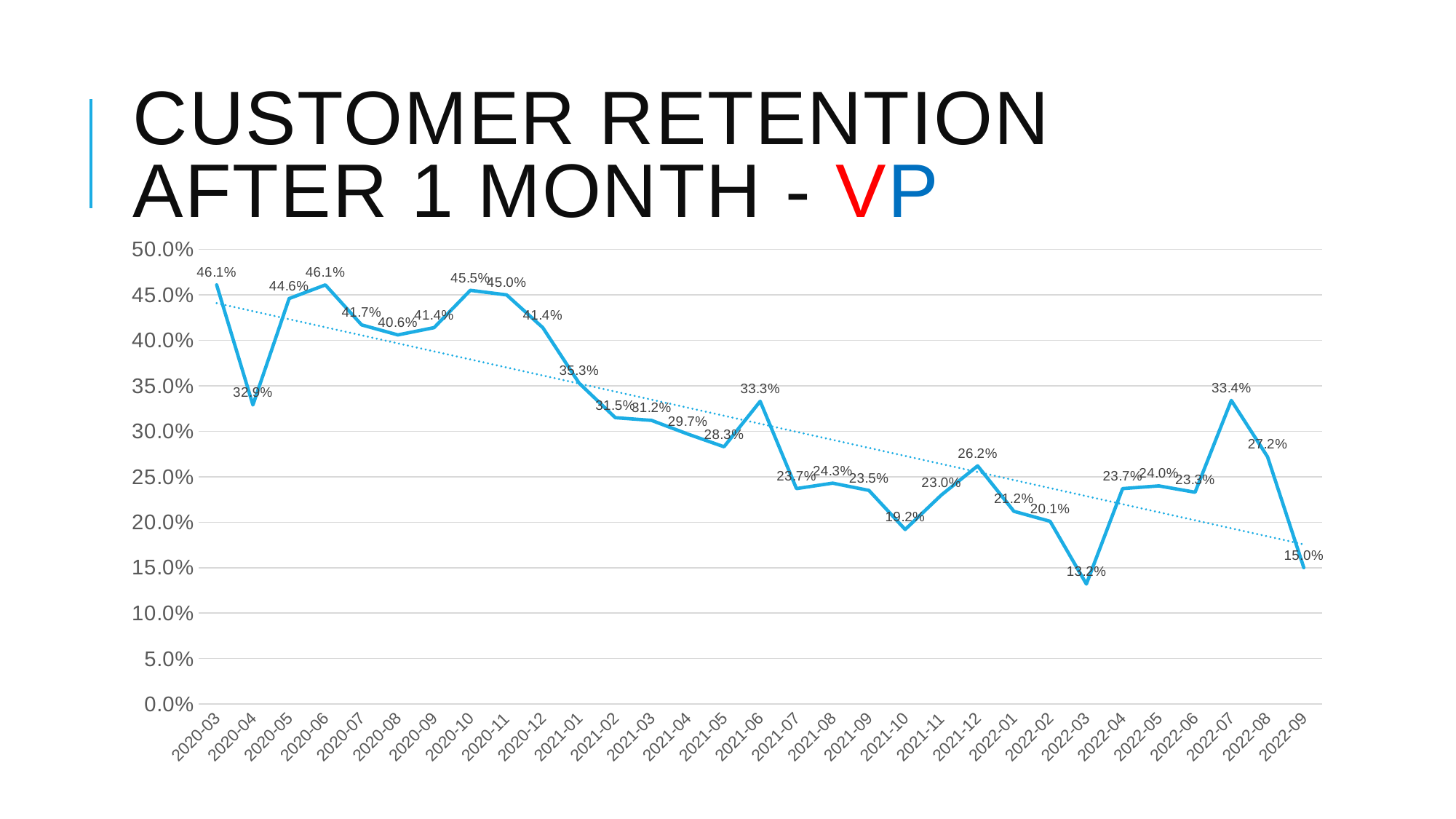

# CUSTOMER RETENTION AFTER 1 MONTH - VP

### Chart

| Category | Retention rate after 1 month |
|---|---|
| 2020-03 | 0.461 |
| 2020-04 | 0.329 |
| 2020-05 | 0.446 |
| 2020-06 | 0.461 |
| 2020-07 | 0.417 |
| 2020-08 | 0.406 |
| 2020-09 | 0.414 |
| 2020-10 | 0.455 |
| 2020-11 | 0.45 |
| 2020-12 | 0.414 |
| 2021-01 | 0.353 |
| 2021-02 | 0.315 |
| 2021-03 | 0.312 |
| 2021-04 | 0.297 |
| 2021-05 | 0.283 |
| 2021-06 | 0.333 |
| 2021-07 | 0.237 |
| 2021-08 | 0.243 |
| 2021-09 | 0.235 |
| 2021-10 | 0.192 |
| 2021-11 | 0.23 |
| 2021-12 | 0.262 |
| 2022-01 | 0.212 |
| 2022-02 | 0.201 |
| 2022-03 | 0.132 |
| 2022-04 | 0.237 |
| 2022-05 | 0.24 |
| 2022-06 | 0.233 |
| 2022-07 | 0.334 |
| 2022-08 | 0.272 |
| 2022-09 | 0.15 |